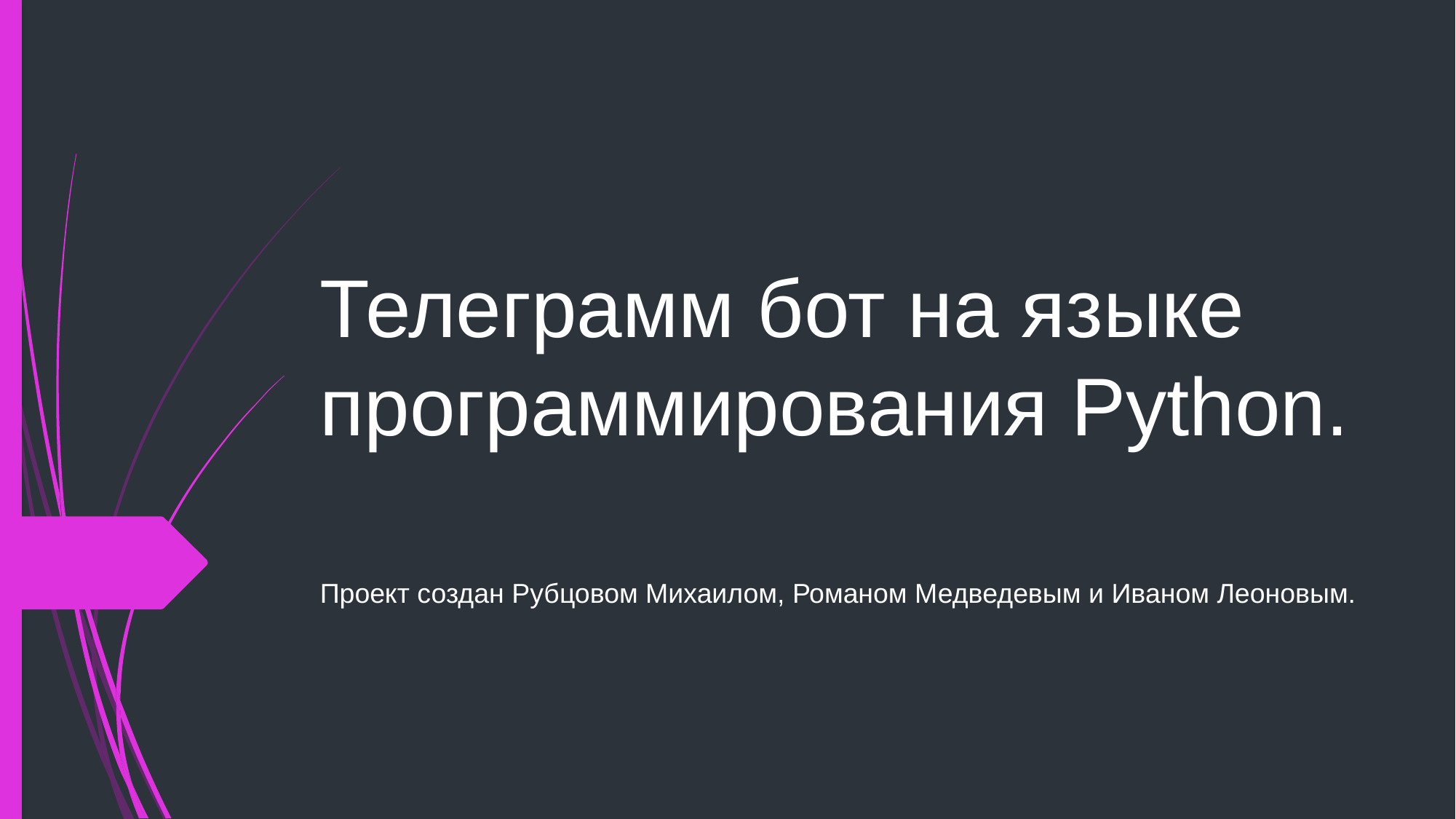

# Телеграмм бот на языке программирования Python.
Проект создан Рубцовом Михаилом, Романом Медведевым и Иваном Леоновым.